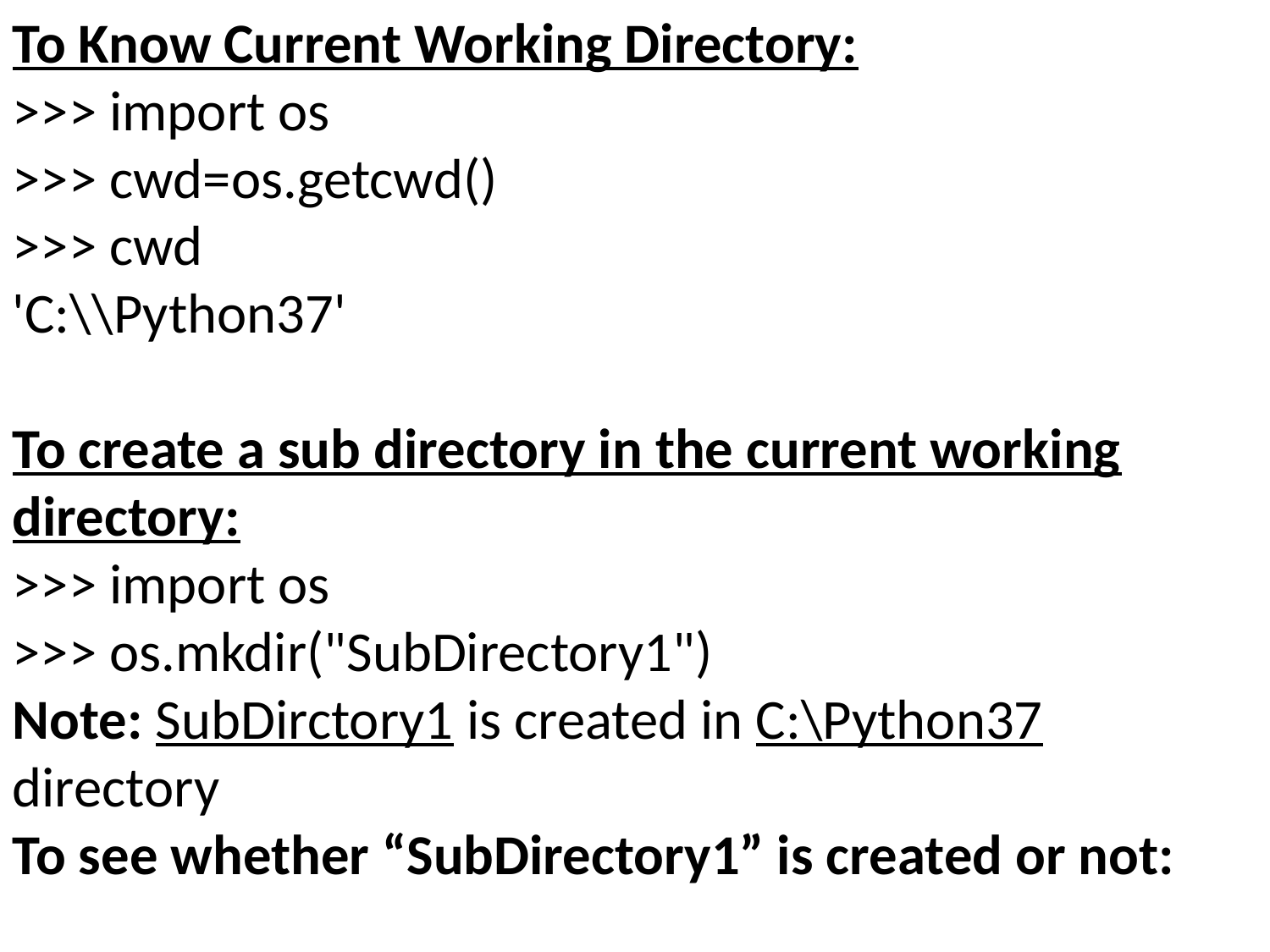

To Know Current Working Directory:
>>> import os
>>> cwd=os.getcwd()
>>> cwd
'C:\\Python37'

To create a sub directory in the current working directory:
>>> import os
>>> os.mkdir("SubDirectory1")
Note: SubDirctory1 is created in C:\Python37 directory
To see whether “SubDirectory1” is created or not: